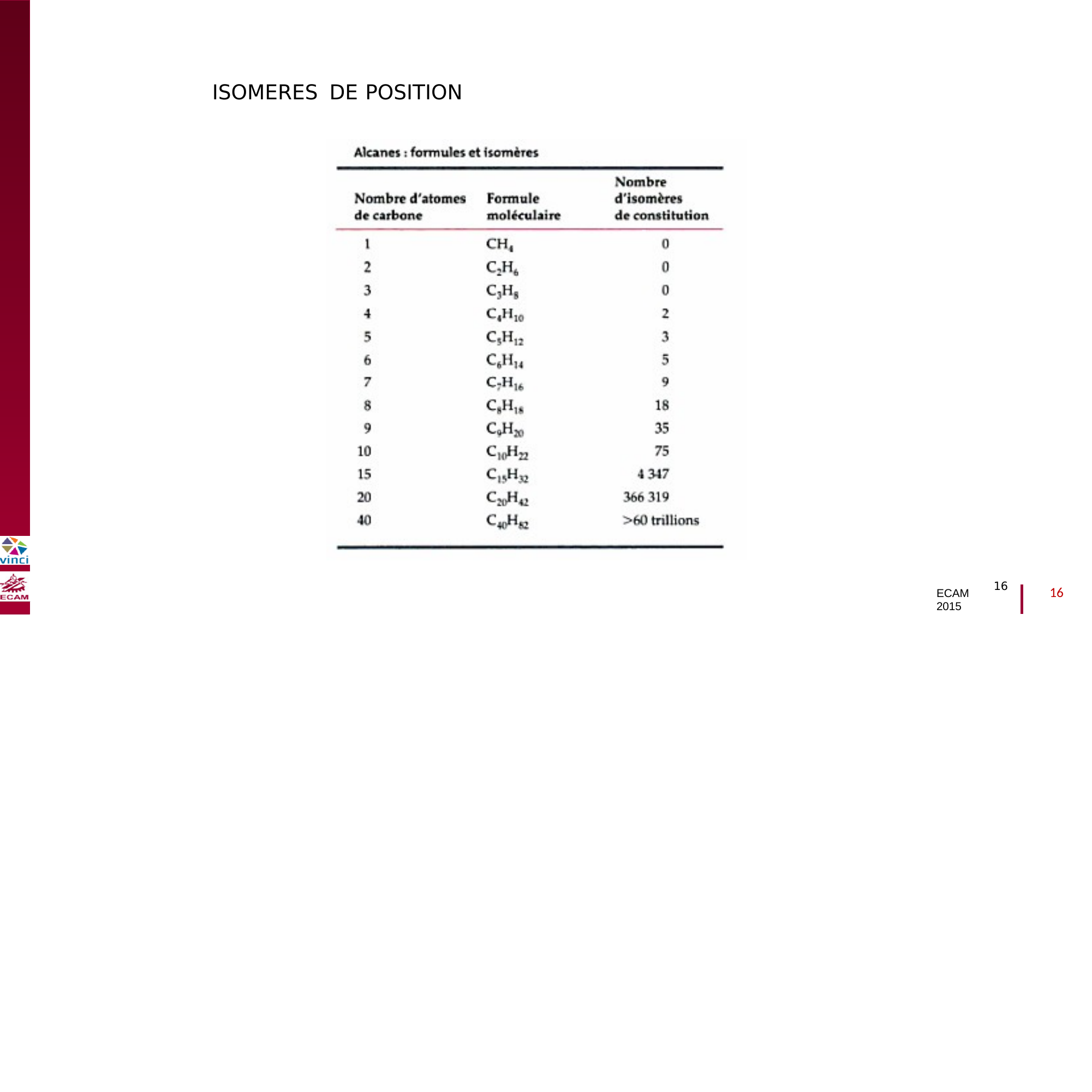

ISOMERES
DE
POSITION

B2040-Chimie du vivant et environnement

16

16
ECAM 2015